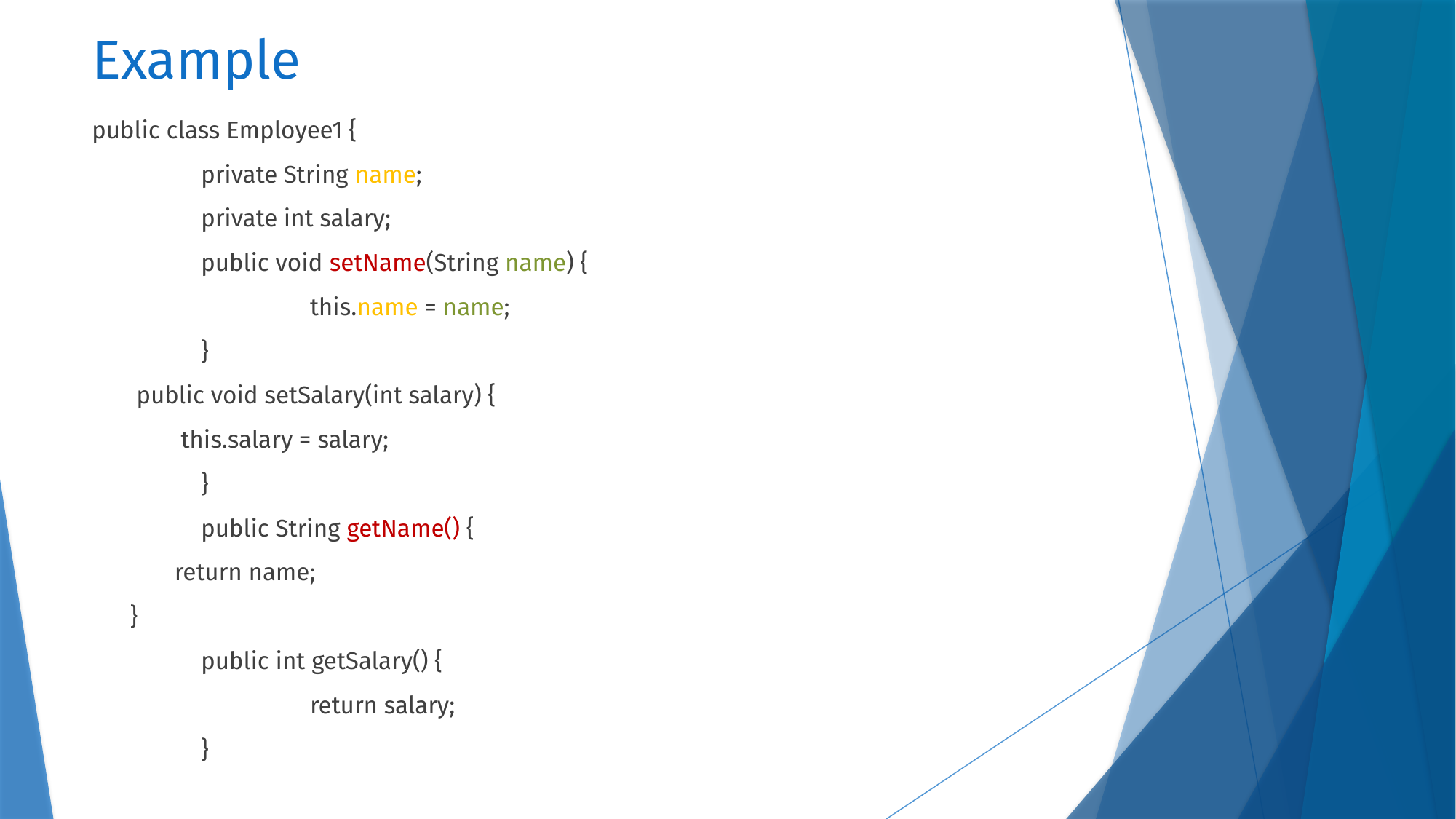

# Example
public class Employee1 {
	private String name;
	private int salary;
	public void setName(String name) {
		this.name = name;
	}
       public void setSalary(int salary) {
              this.salary = salary;
	}
	public String getName() {
             return name;
      }
	public int getSalary() {
		return salary;
	}

}